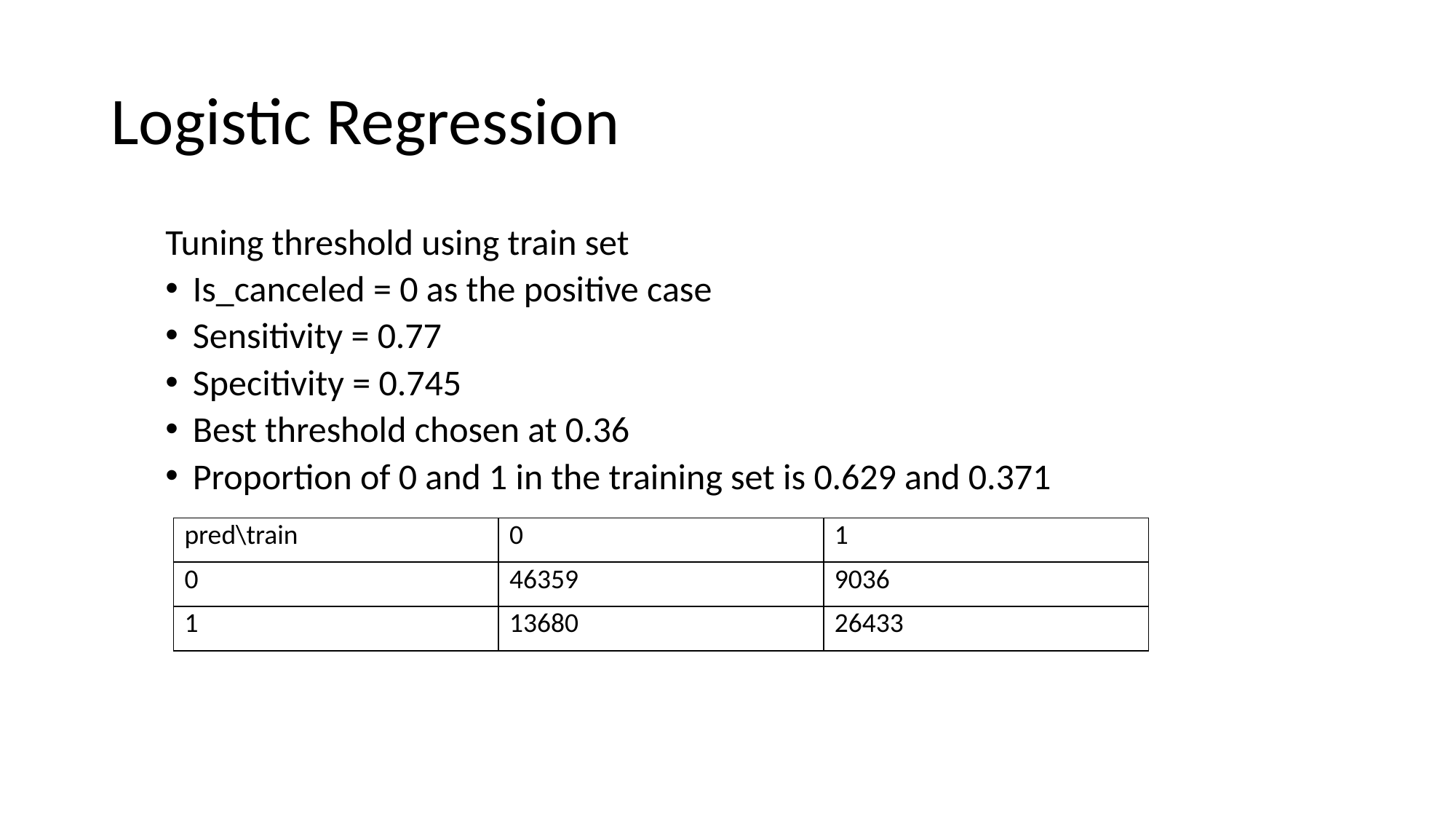

# Logistic Regression
Tuning threshold using train set
Is_canceled = 0 as the positive case
Sensitivity = 0.77
Specitivity = 0.745
Best threshold chosen at 0.36
Proportion of 0 and 1 in the training set is 0.629 and 0.371
| pred\train | 0 | 1 |
| --- | --- | --- |
| 0 | 46359 | 9036 |
| 1 | 13680 | 26433 |